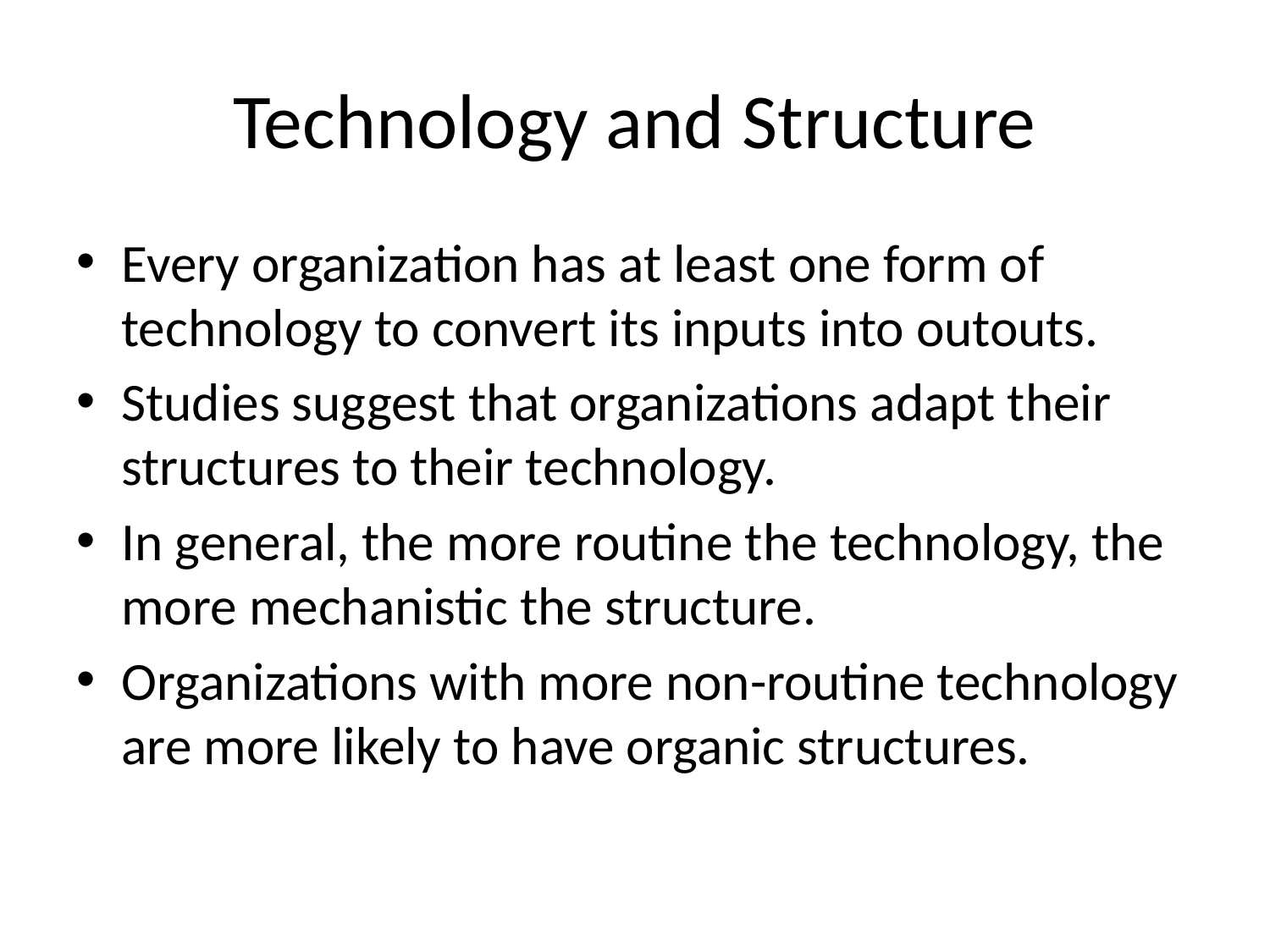

# Technology and Structure
Every organization has at least one form of technology to convert its inputs into outouts.
Studies suggest that organizations adapt their structures to their technology.
In general, the more routine the technology, the more mechanistic the structure.
Organizations with more non-routine technology are more likely to have organic structures.